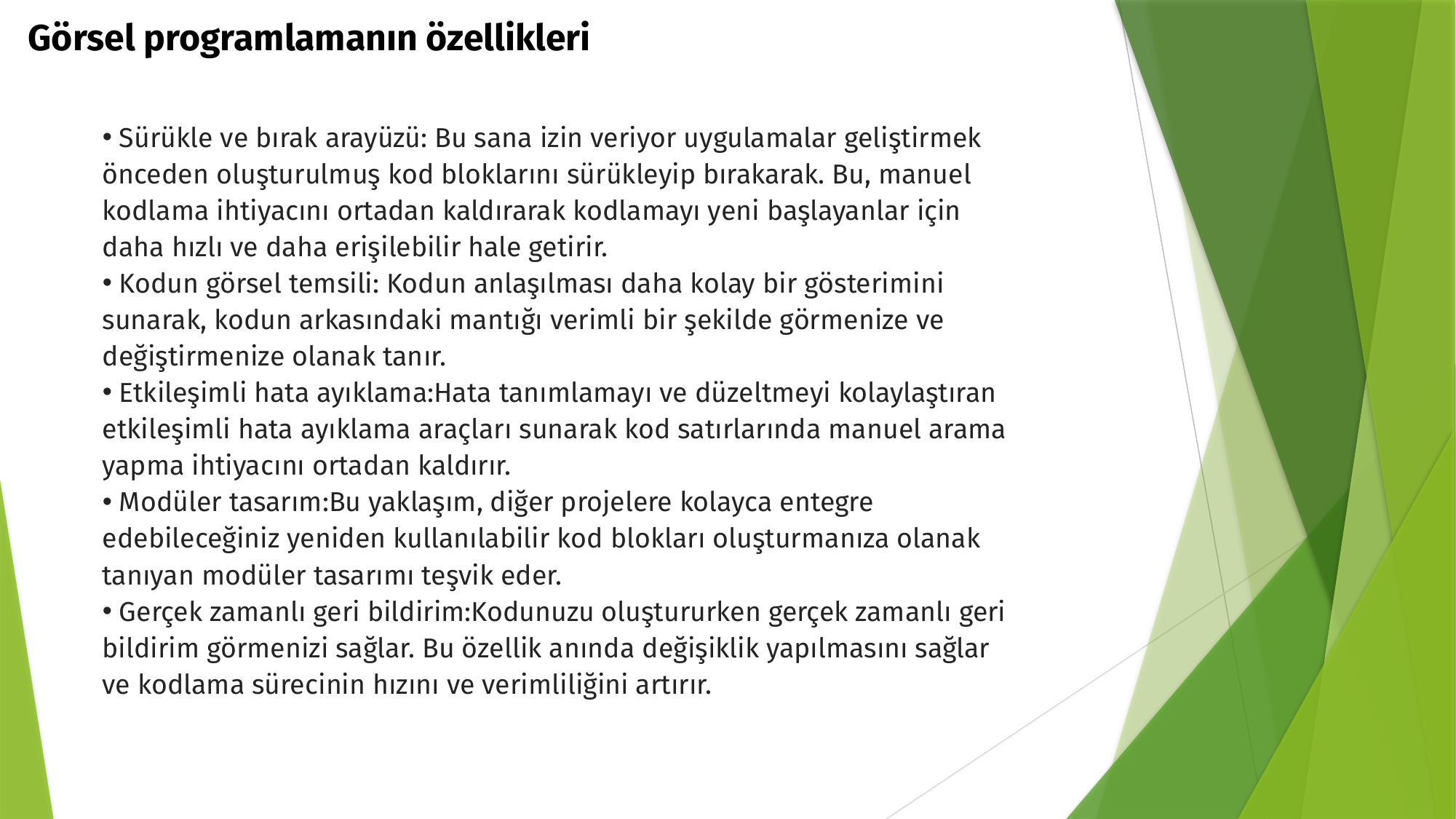

Görsel programlamanın özellikleri
 Sürükle ve bırak arayüzü: Bu sana izin veriyor uygulamalar geliştirmek önceden oluşturulmuş kod bloklarını sürükleyip bırakarak. Bu, manuel kodlama ihtiyacını ortadan kaldırarak kodlamayı yeni başlayanlar için daha hızlı ve daha erişilebilir hale getirir.
 Kodun görsel temsili: Kodun anlaşılması daha kolay bir gösterimini sunarak, kodun arkasındaki mantığı verimli bir şekilde görmenize ve değiştirmenize olanak tanır.
 Etkileşimli hata ayıklama:Hata tanımlamayı ve düzeltmeyi kolaylaştıran etkileşimli hata ayıklama araçları sunarak kod satırlarında manuel arama yapma ihtiyacını ortadan kaldırır.
 Modüler tasarım:Bu yaklaşım, diğer projelere kolayca entegre edebileceğiniz yeniden kullanılabilir kod blokları oluşturmanıza olanak tanıyan modüler tasarımı teşvik eder.
 Gerçek zamanlı geri bildirim:Kodunuzu oluştururken gerçek zamanlı geri bildirim görmenizi sağlar. Bu özellik anında değişiklik yapılmasını sağlar ve kodlama sürecinin hızını ve verimliliğini artırır.